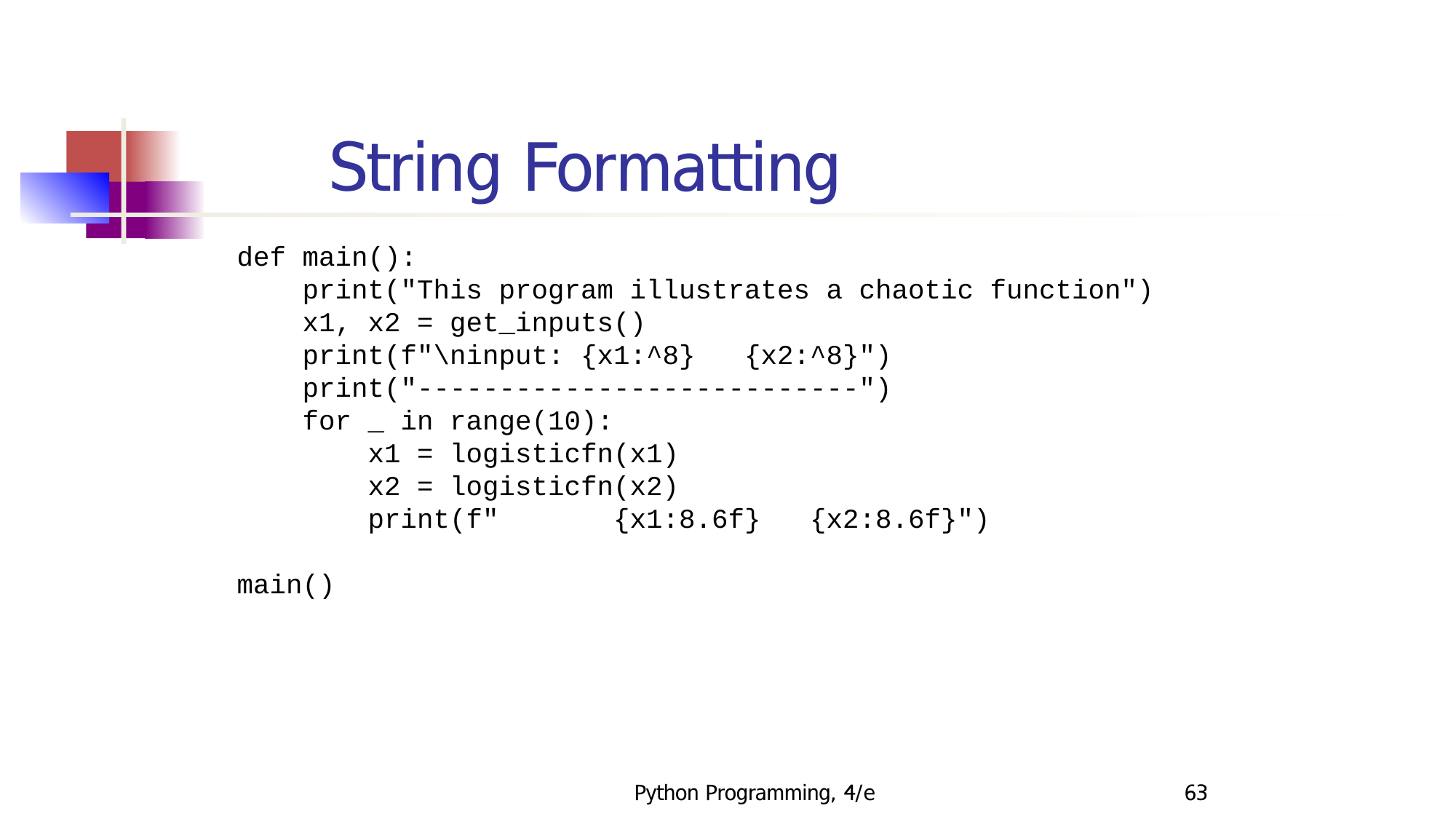

String Formatting
def main():
    print("This program illustrates a chaotic function")
    x1, x2 = get_inputs()
    print(f"\ninput: {x1:^8}   {x2:^8}")
    print("---------------------------")
    for _ in range(10):
        x1 = logisticfn(x1)
        x2 = logisticfn(x2)
        print(f"       {x1:8.6f}   {x2:8.6f}")

main()

Python Programming, 4/e
63